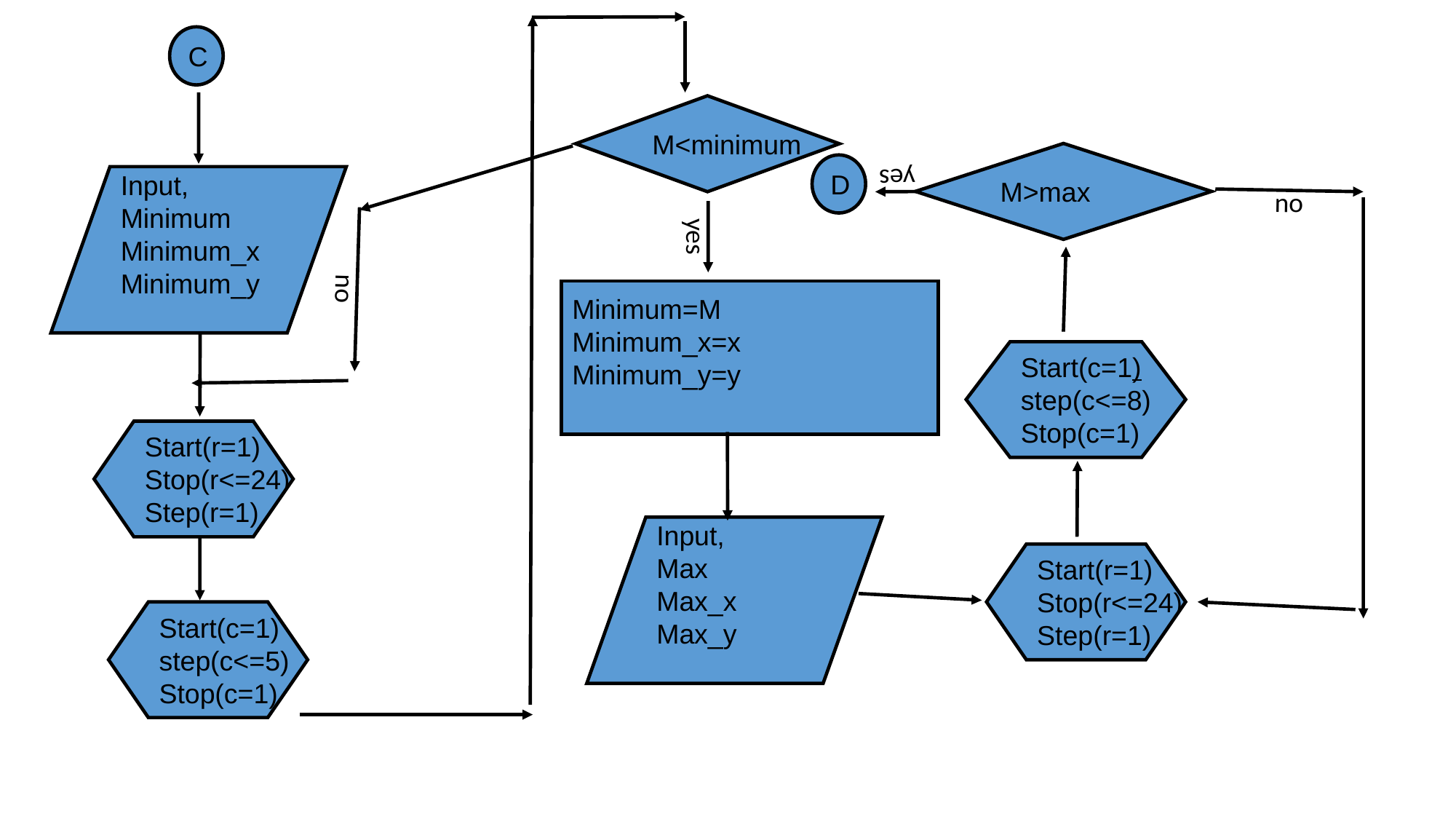

C

M<minimum
M>max

D
Input,
Minimum
Minimum_x
Minimum_y

no
yes

yes
no

Minimum=M
Minimum_x=x
Minimum_y=y

Start(c=1)
step(c<=8)
Stop(c=1)

Start(r=1)
Stop(r<=24)
Step(r=1)

Input,
Max
Max_x
Max_y

Start(r=1)
Stop(r<=24)
Step(r=1)

Start(c=1)
step(c<=5)
Stop(c=1)